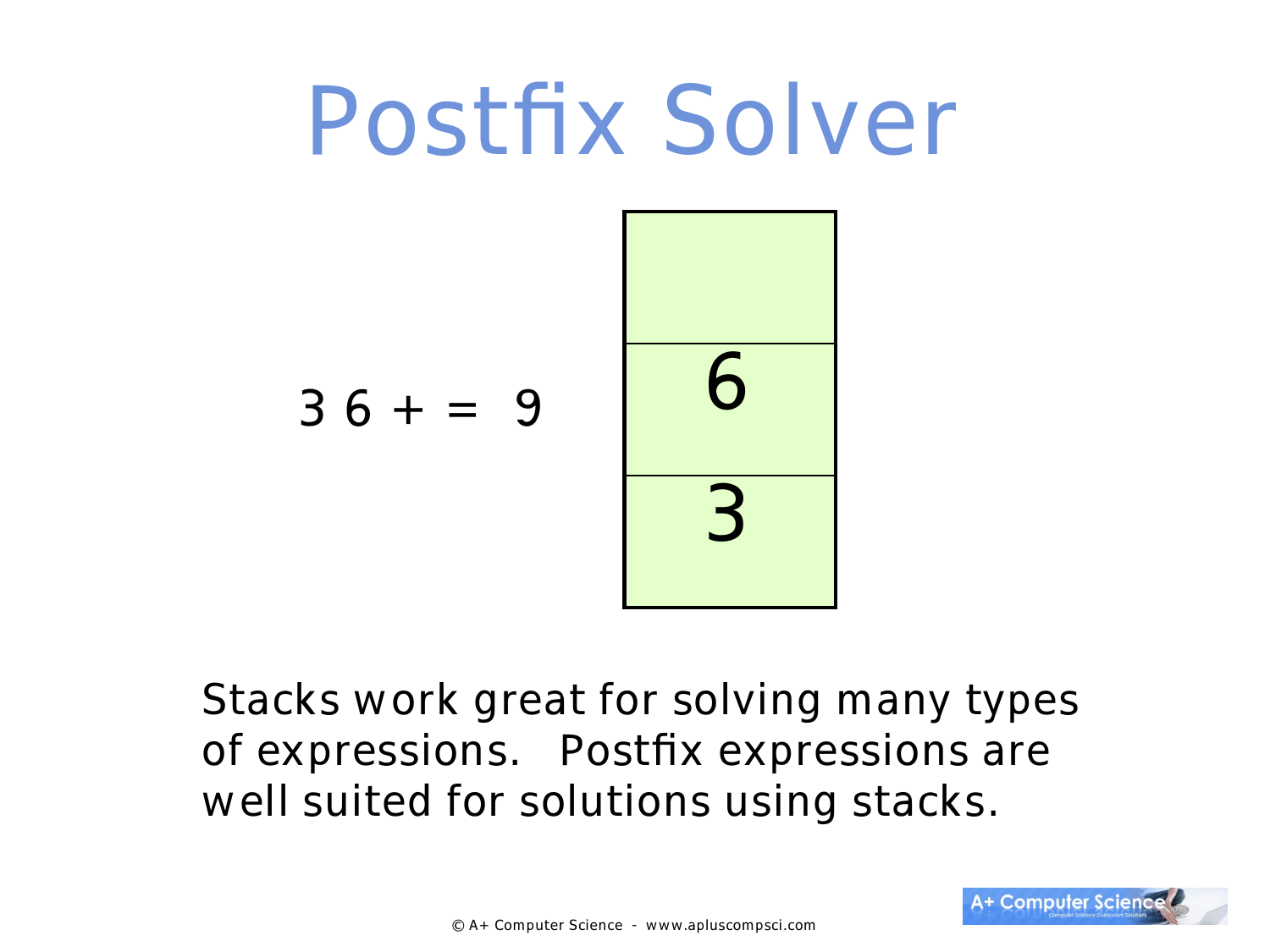

Postfix Solver
|  |
| --- |
| 6 |
| 3 |
3 6 + =  9

Stacks work great for solving many types
of expressions.   Postfix expressions are
well suited for solutions using stacks.

© A+ Computer Science  -  www.apluscompsci.com